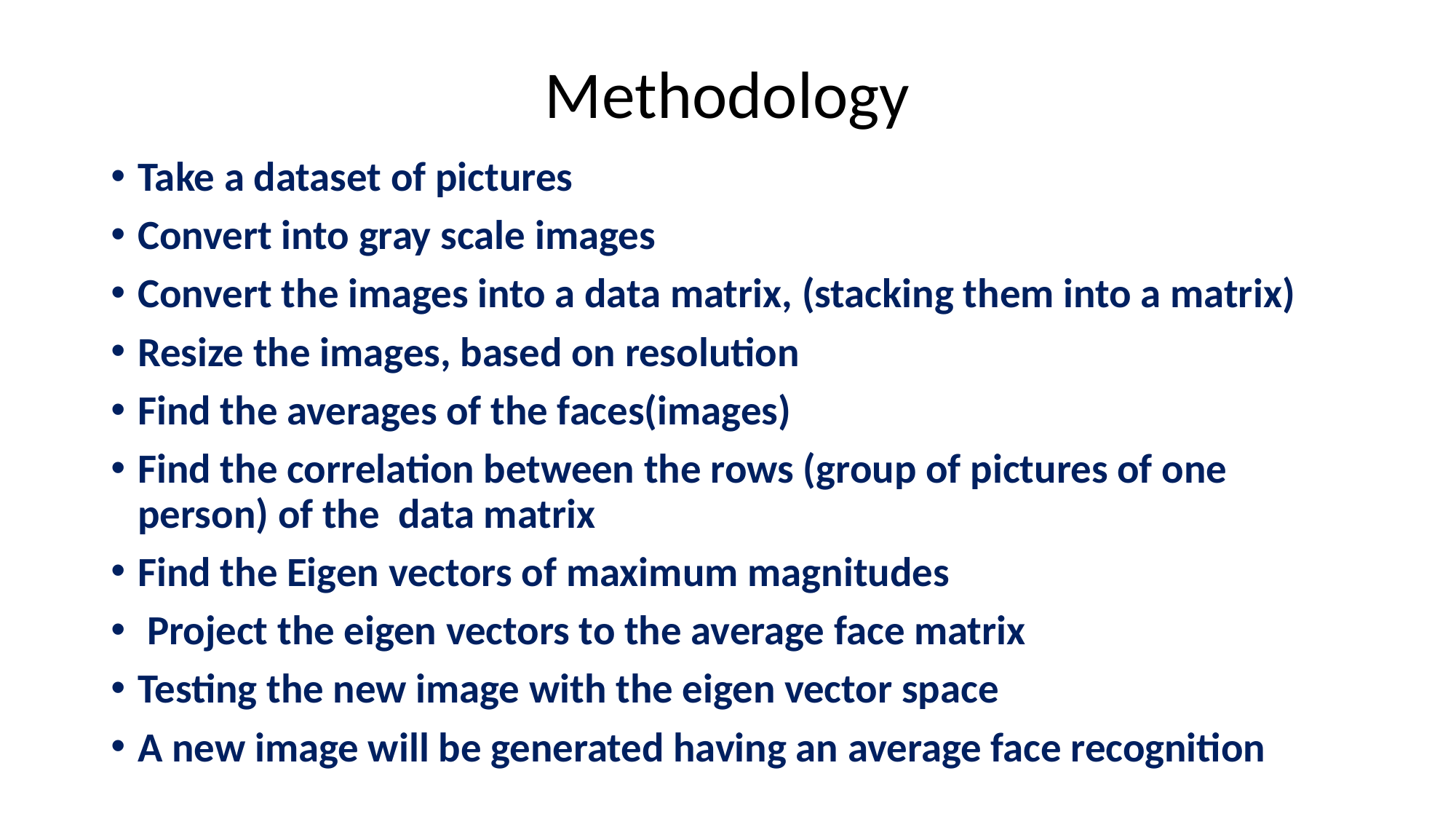

# Methodology
Take a dataset of pictures
Convert into gray scale images
Convert the images into a data matrix, (stacking them into a matrix)
Resize the images, based on resolution
Find the averages of the faces(images)
Find the correlation between the rows (group of pictures of one person) of the  data matrix
Find the Eigen vectors of maximum magnitudes
 Project the eigen vectors to the average face matrix
Testing the new image with the eigen vector space
A new image will be generated having an average face recognition